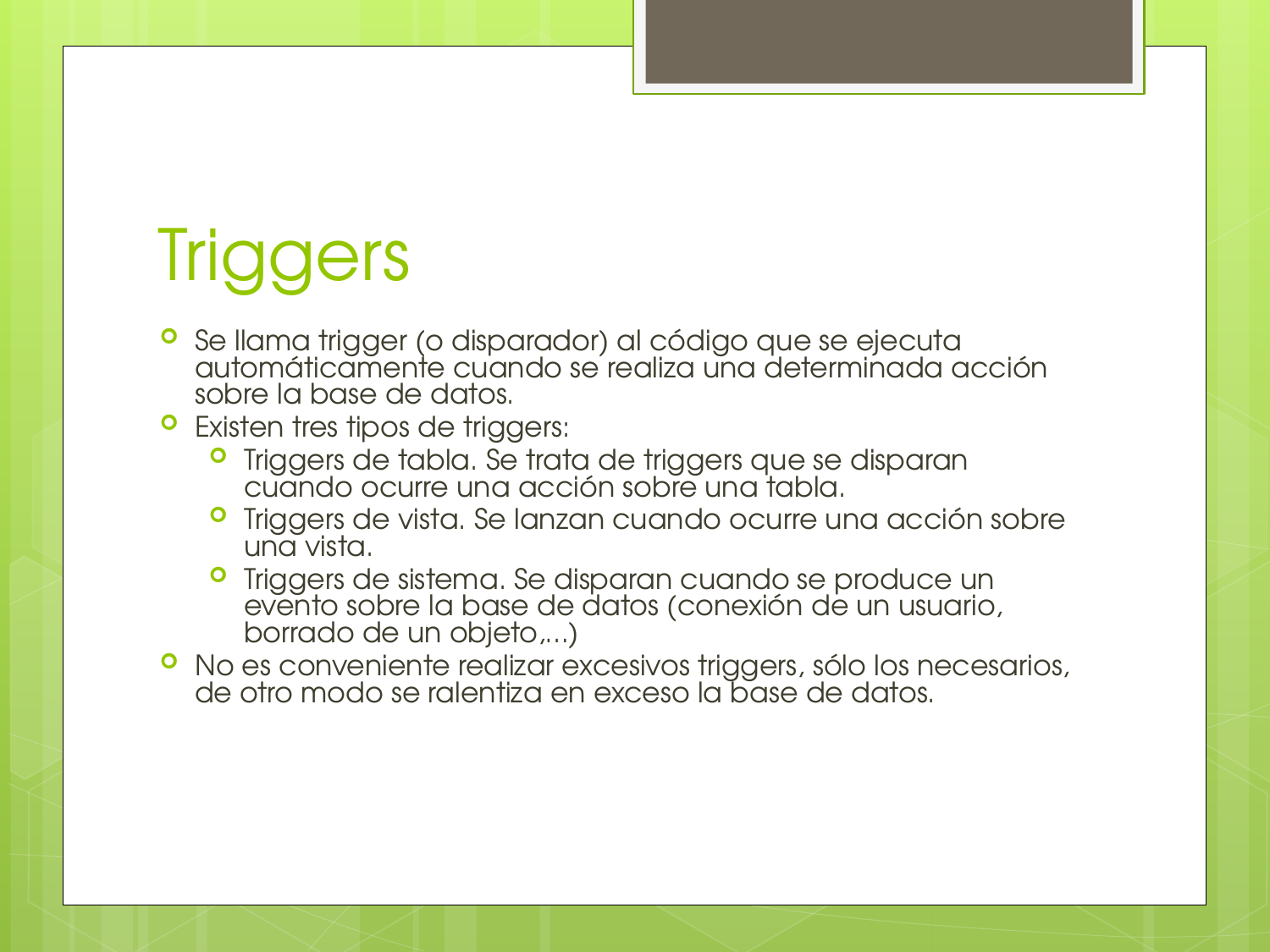

# Triggers
Se llama trigger (o disparador) al código que se ejecuta automáticamente cuando se realiza una determinada acción sobre la base de datos.
Existen tres tipos de triggers:
Triggers de tabla. Se trata de triggers que se disparan cuando ocurre una acción sobre una tabla.
Triggers de vista. Se lanzan cuando ocurre una acción sobre una vista.
Triggers de sistema. Se disparan cuando se produce un evento sobre la base de datos (conexión de un usuario, borrado de un objeto,…)
No es conveniente realizar excesivos triggers, sólo los necesarios, de otro modo se ralentiza en exceso la base de datos.